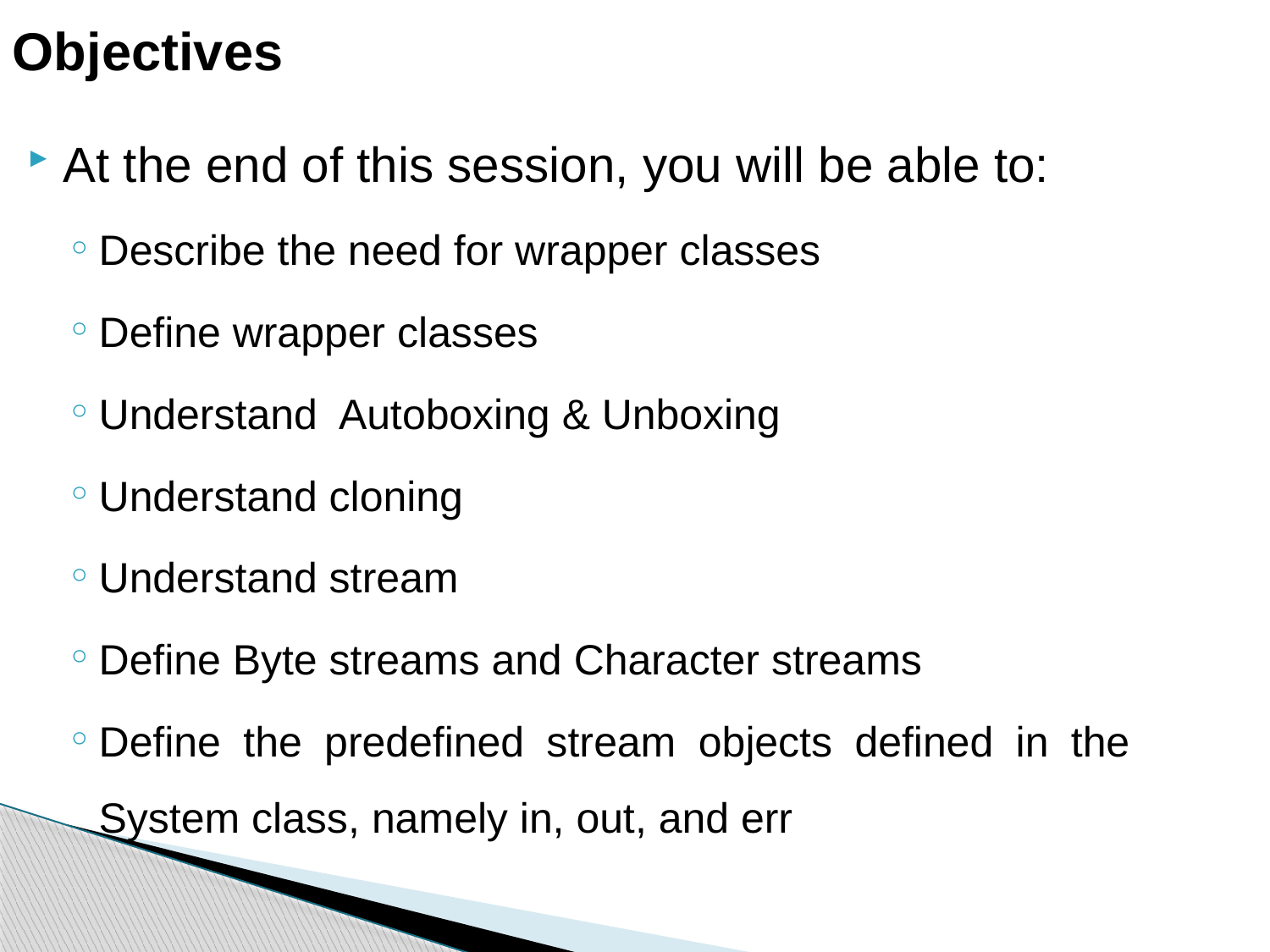

Objectives
At the end of this session, you will be able to:
Describe the need for wrapper classes
Define wrapper classes
Understand  Autoboxing & Unboxing
Understand cloning
Understand stream
Define Byte streams and Character streams
Define the predefined stream objects defined in the System class, namely in, out, and err